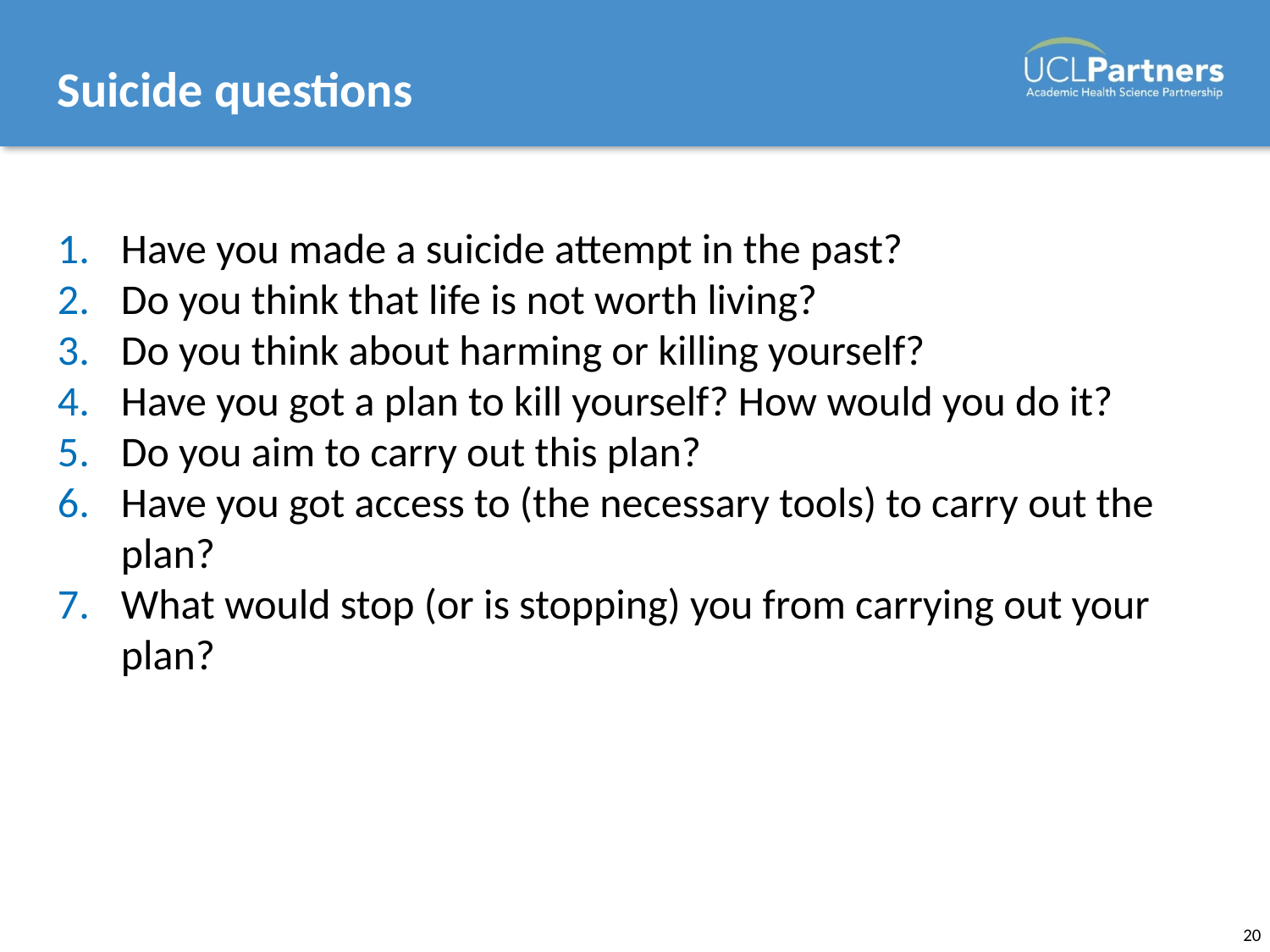

# Suicide questions
Have you made a suicide attempt in the past?
Do you think that life is not worth living?
Do you think about harming or killing yourself?
Have you got a plan to kill yourself? How would you do it?
Do you aim to carry out this plan?
Have you got access to (the necessary tools) to carry out the plan?
What would stop (or is stopping) you from carrying out your plan?

20